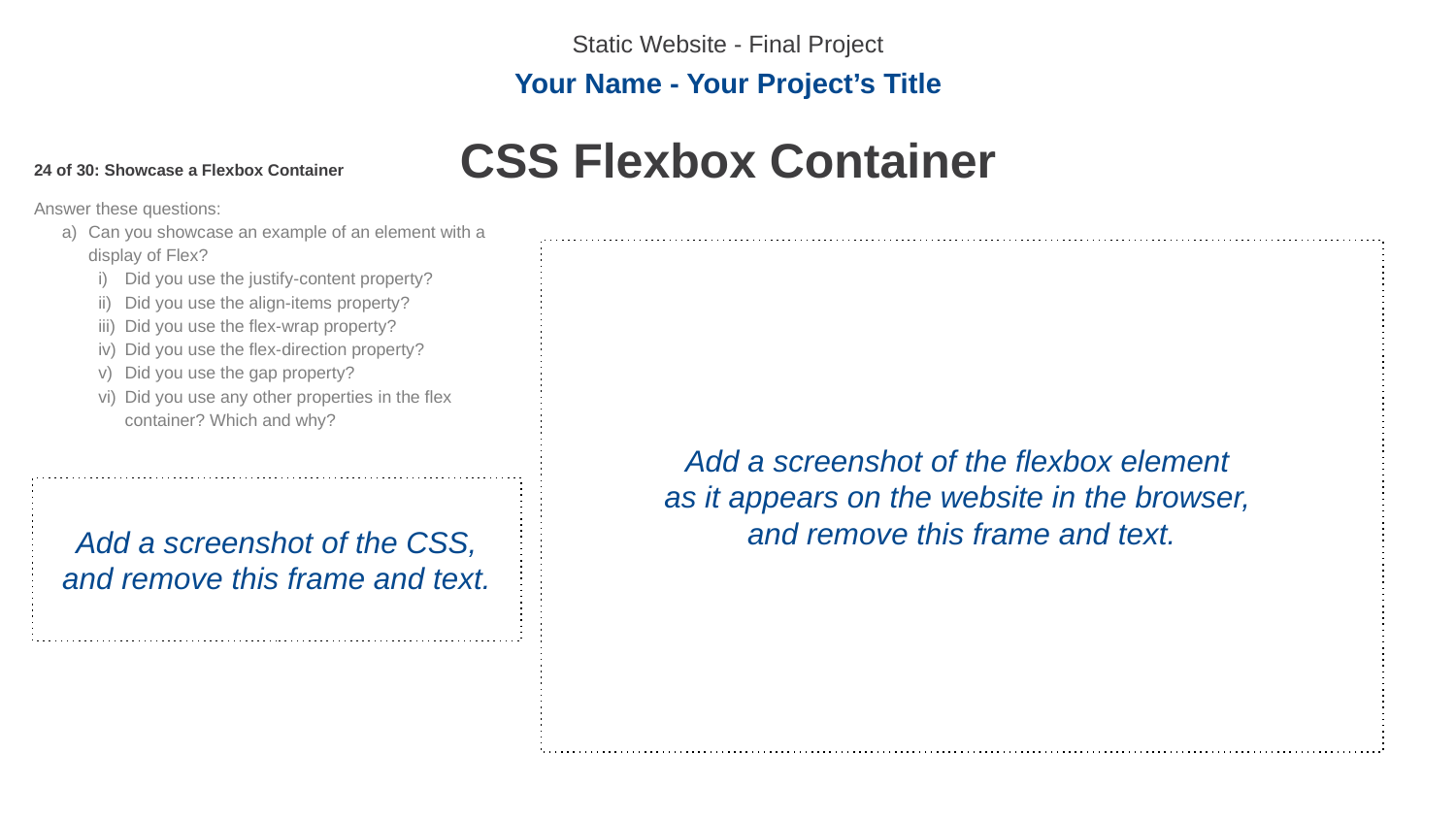

Static Website - Final Project
Your Name - Your Project’s Title
CSS Flexbox Container
24 of 30: Showcase a Flexbox Container
Answer these questions:
Can you showcase an example of an element with a display of Flex?
Did you use the justify-content property?
Did you use the align-items property?
Did you use the flex-wrap property?
Did you use the flex-direction property?
Did you use the gap property?
Did you use any other properties in the flex container? Which and why?
Add a screenshot of the flexbox element
as it appears on the website in the browser,
and remove this frame and text.
Add a screenshot of the CSS, and remove this frame and text.